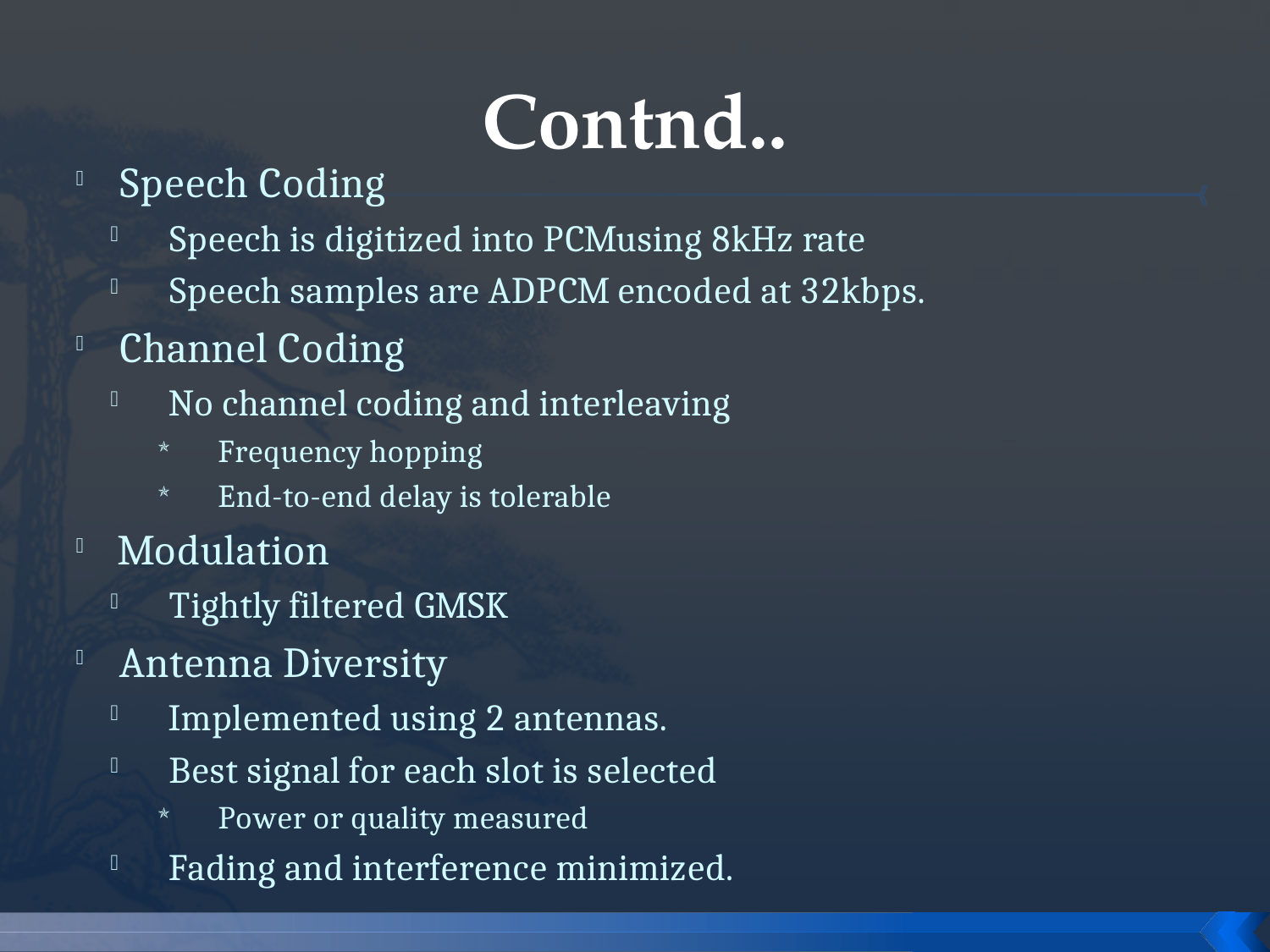

# Contnd..
Speech Coding
Speech is digitized into PCMusing 8kHz rate
Speech samples are ADPCM encoded at 32kbps.
Channel Coding
No channel coding and interleaving
Frequency hopping
End-to-end delay is tolerable
Modulation
Tightly filtered GMSK
Antenna Diversity
Implemented using 2 antennas.
Best signal for each slot is selected
Power or quality measured
Fading and interference minimized.